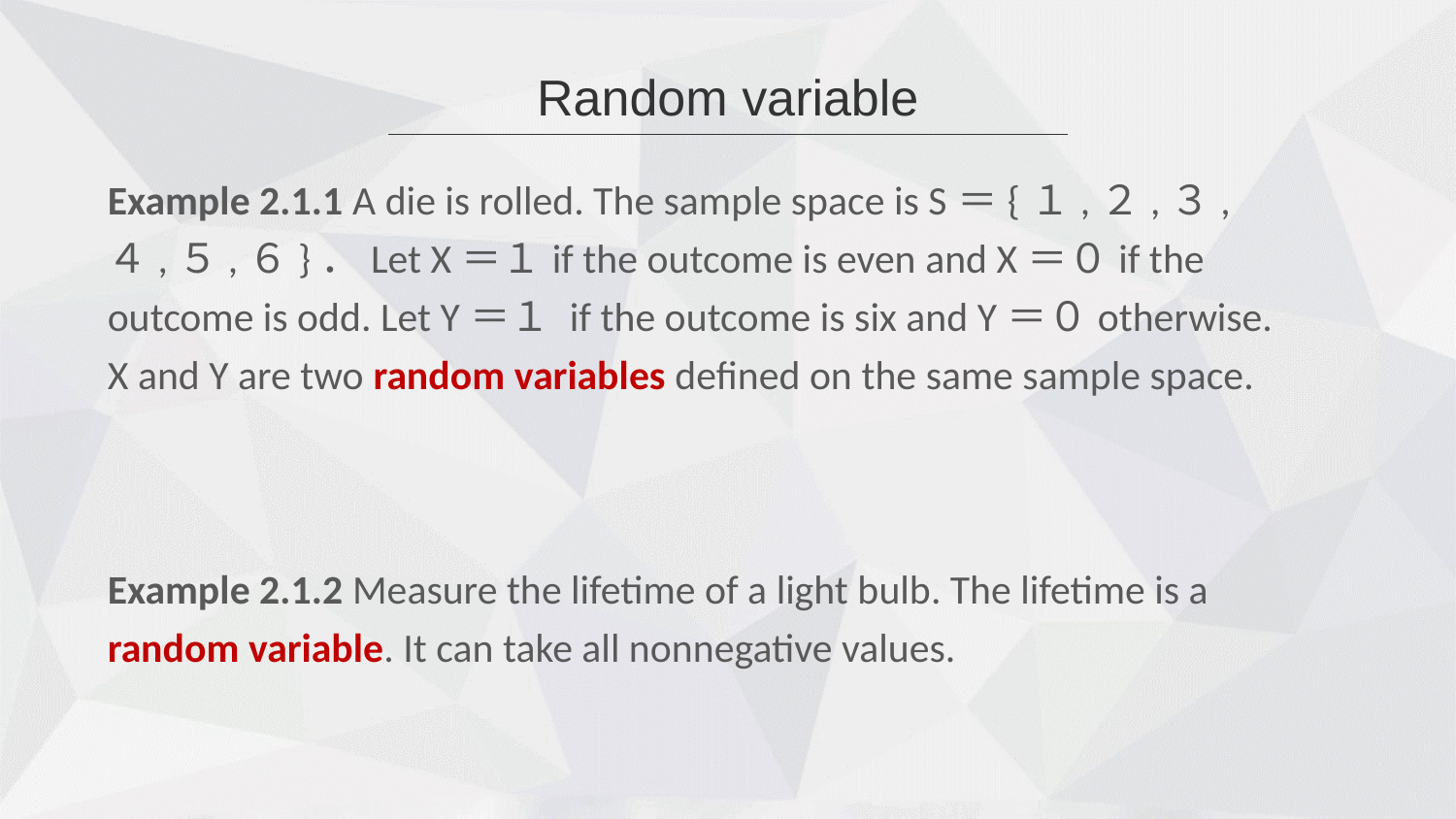

Random variable
Example 2.1.1 A die is rolled. The sample space is S＝{１,２,３,４,５,６}．Let X＝１if the outcome is even and X＝０if the outcome is odd. Let Y＝１ if the outcome is six and Y＝０otherwise. X and Y are two random variables defined on the same sample space.
Example 2.1.2 Measure the lifetime of a light bulb. The lifetime is a random variable. It can take all nonnegative values.